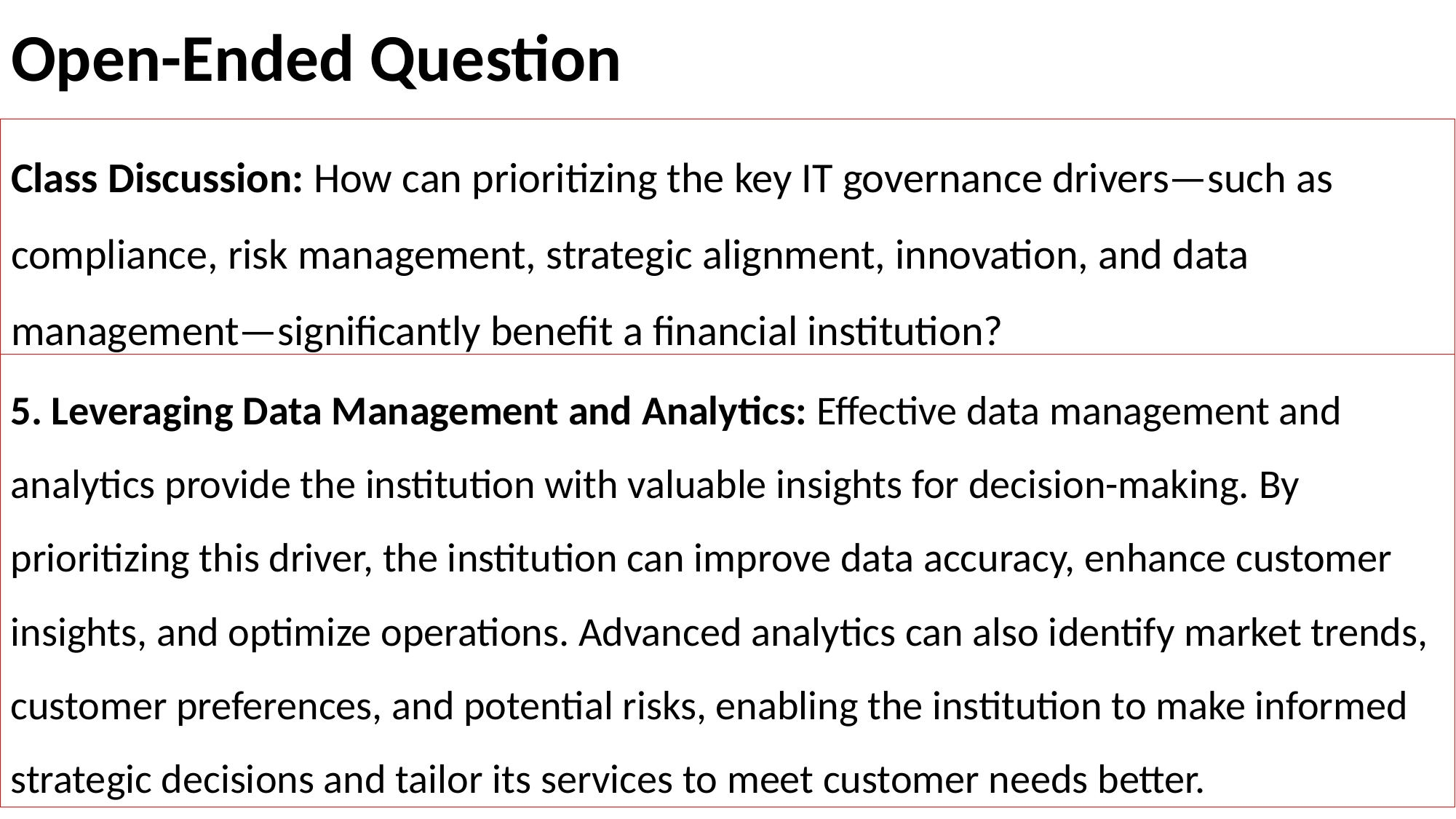

# Open-Ended Question
Class Discussion: How can prioritizing the key IT governance drivers—such as compliance, risk management, strategic alignment, innovation, and data management—significantly benefit a financial institution?
5. Leveraging Data Management and Analytics: Effective data management and analytics provide the institution with valuable insights for decision-making. By prioritizing this driver, the institution can improve data accuracy, enhance customer insights, and optimize operations. Advanced analytics can also identify market trends, customer preferences, and potential risks, enabling the institution to make informed strategic decisions and tailor its services to meet customer needs better.